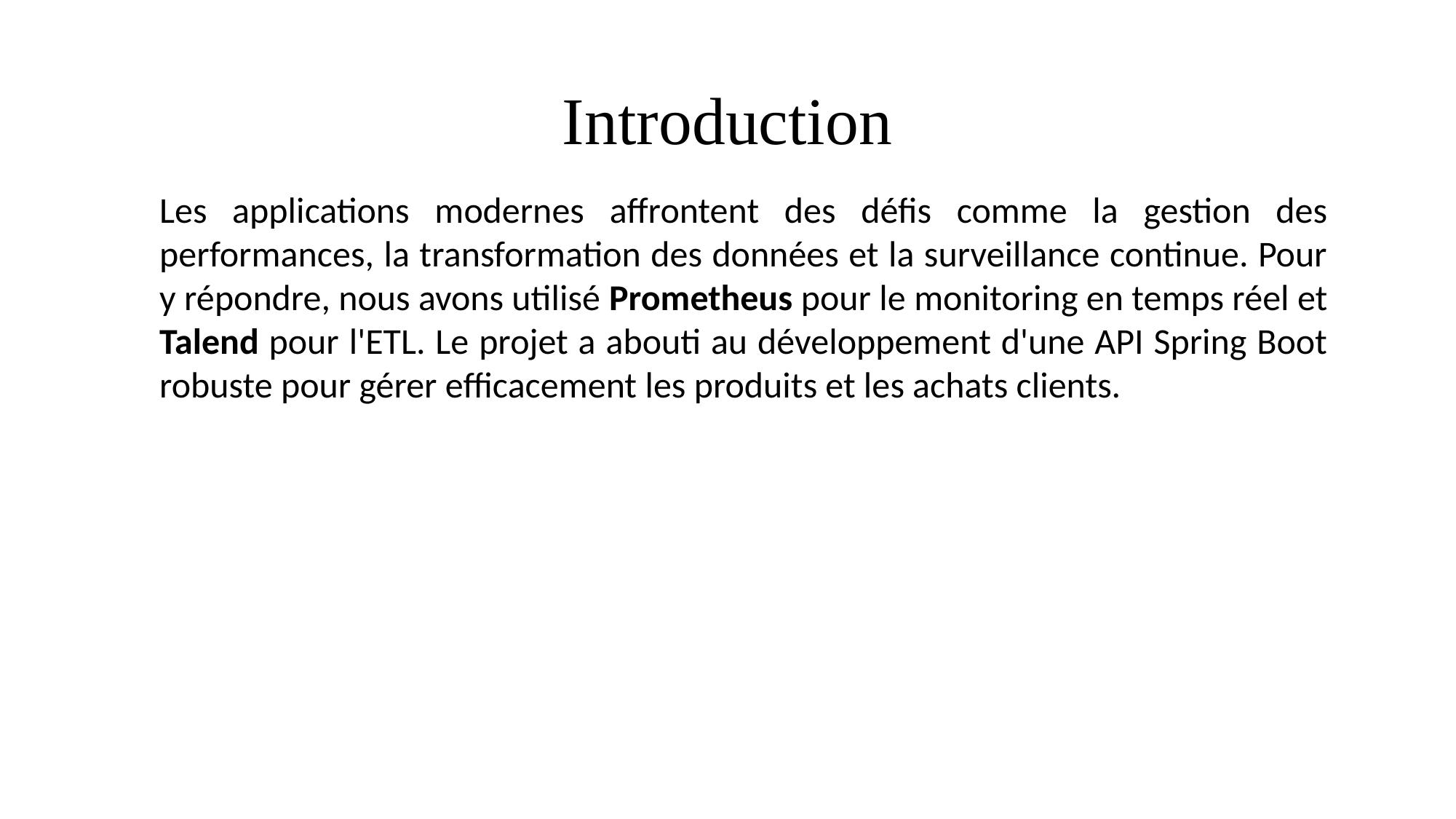

# Introduction
Les applications modernes affrontent des défis comme la gestion des performances, la transformation des données et la surveillance continue. Pour y répondre, nous avons utilisé Prometheus pour le monitoring en temps réel et Talend pour l'ETL. Le projet a abouti au développement d'une API Spring Boot robuste pour gérer efficacement les produits et les achats clients.